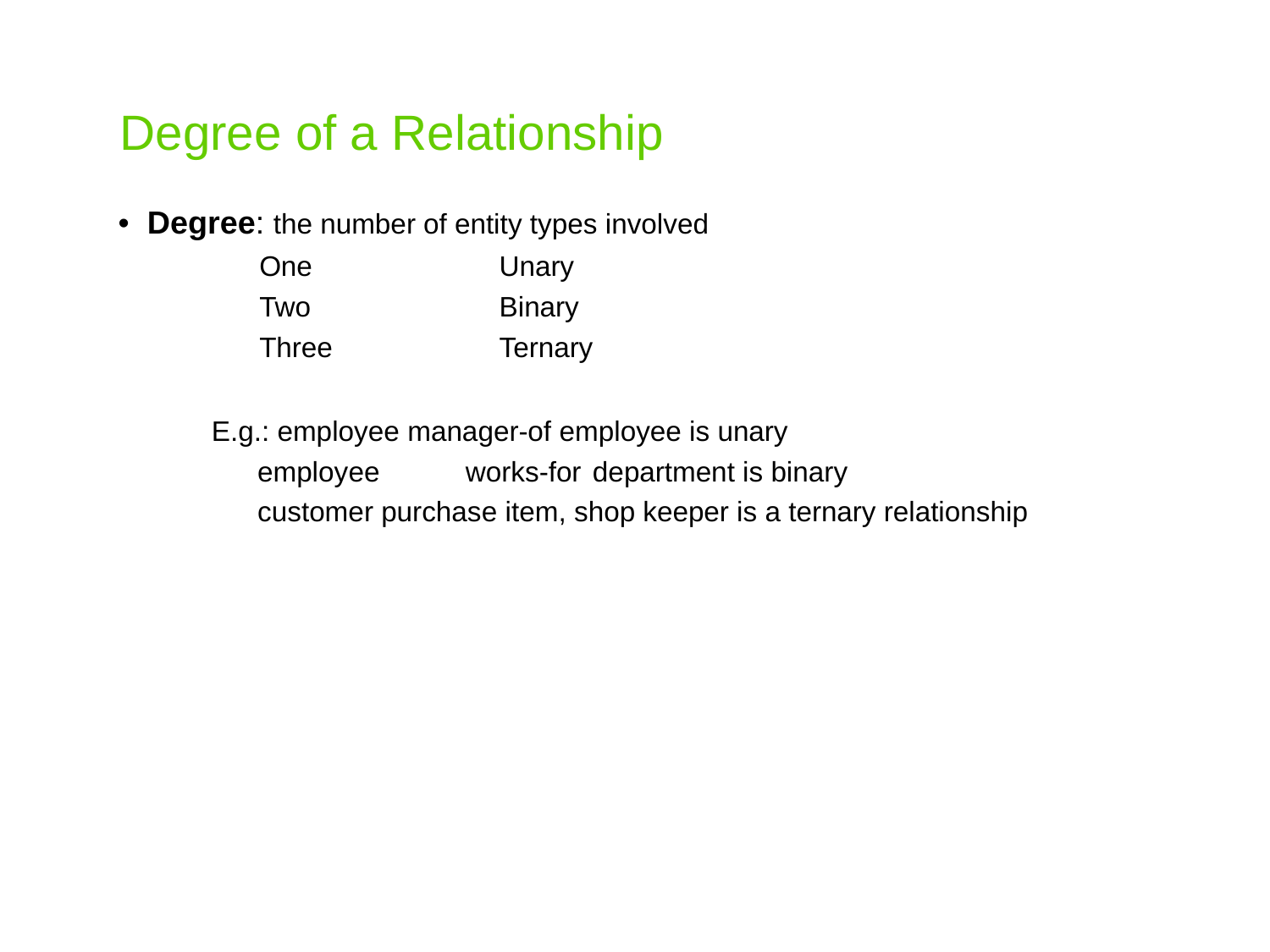

Degree of a Relationship

•  Degree: the number of entity types involved

One

Unary

Two

Binary

Three

Ternary

E.g.: employee manager-of employee is unary
	employee 	works-for 	department is binary

customer purchase item, shop keeper is a ternary relationship